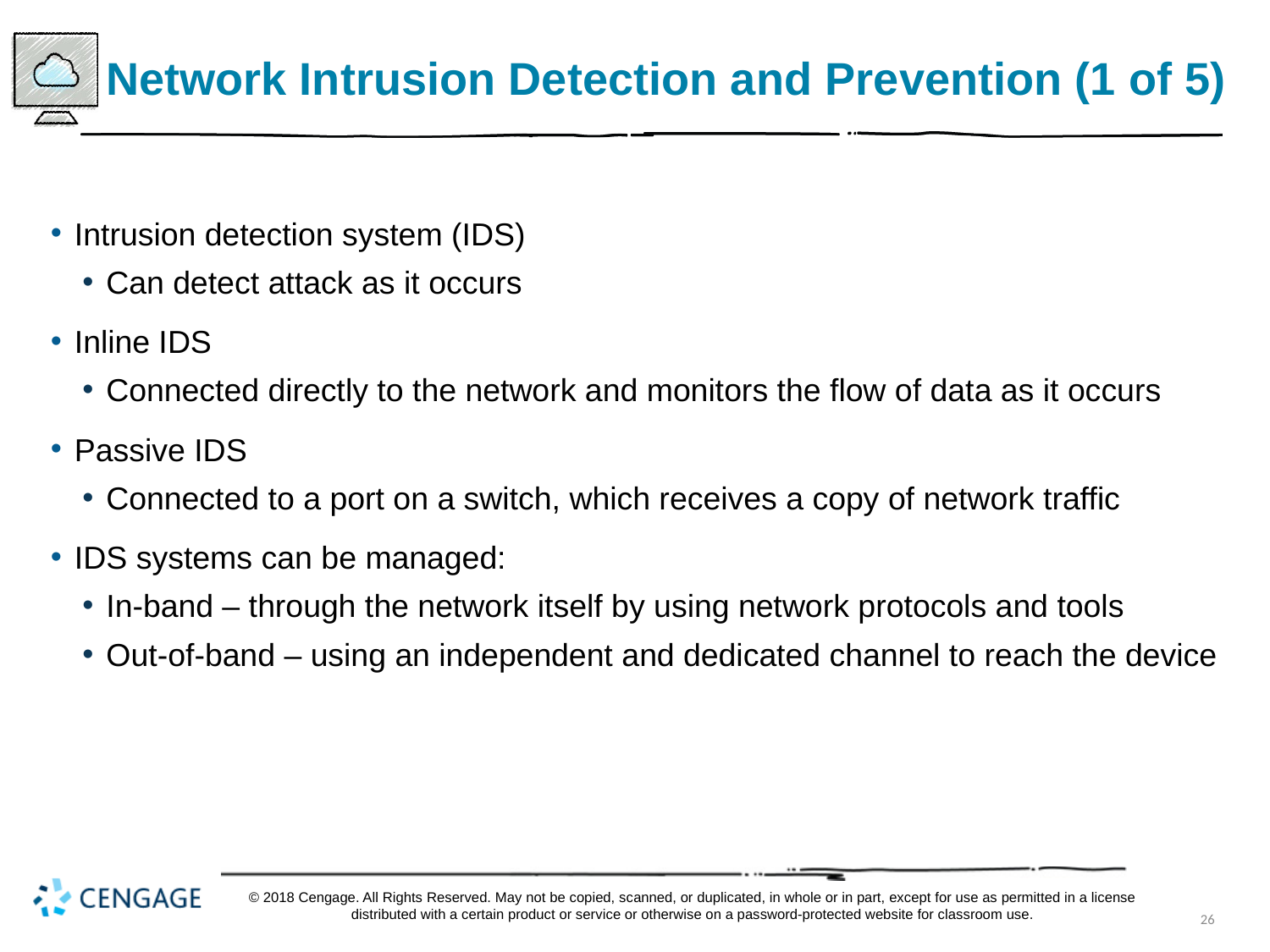

# Network Intrusion Detection and Prevention (1 of 5)
Intrusion detection system (IDS)
Can detect attack as it occurs
Inline IDS
Connected directly to the network and monitors the flow of data as it occurs
Passive IDS
Connected to a port on a switch, which receives a copy of network traffic
IDS systems can be managed:
In-band – through the network itself by using network protocols and tools
Out-of-band – using an independent and dedicated channel to reach the device
© 2018 Cengage. All Rights Reserved. May not be copied, scanned, or duplicated, in whole or in part, except for use as permitted in a license distributed with a certain product or service or otherwise on a password-protected website for classroom use.